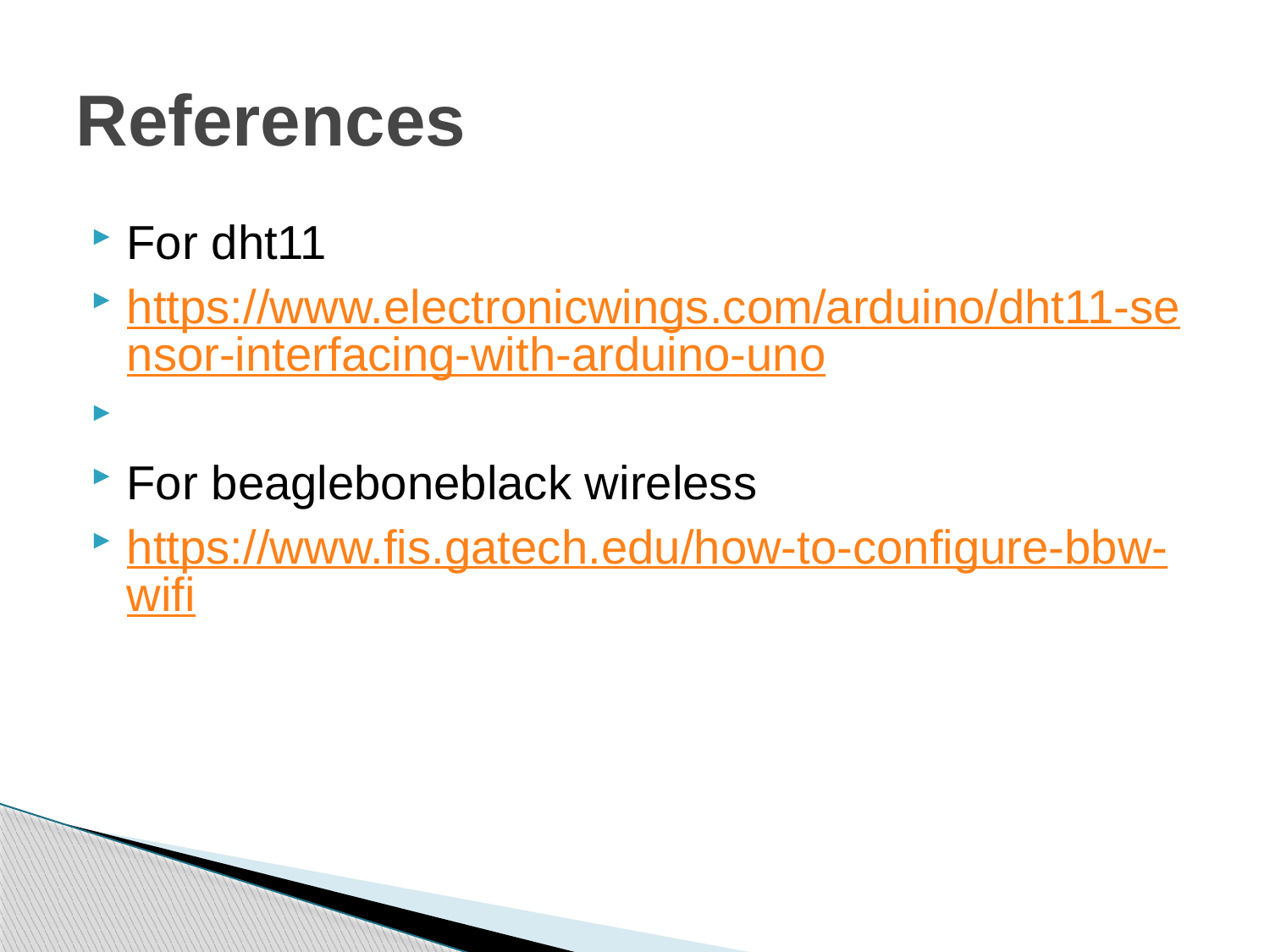

# References
For dht11
https://www.electronicwings.com/arduino/dht11-sensor-interfacing-with-arduino-uno

For beagleboneblack wireless
https://www.fis.gatech.edu/how-to-configure-bbw-wifi